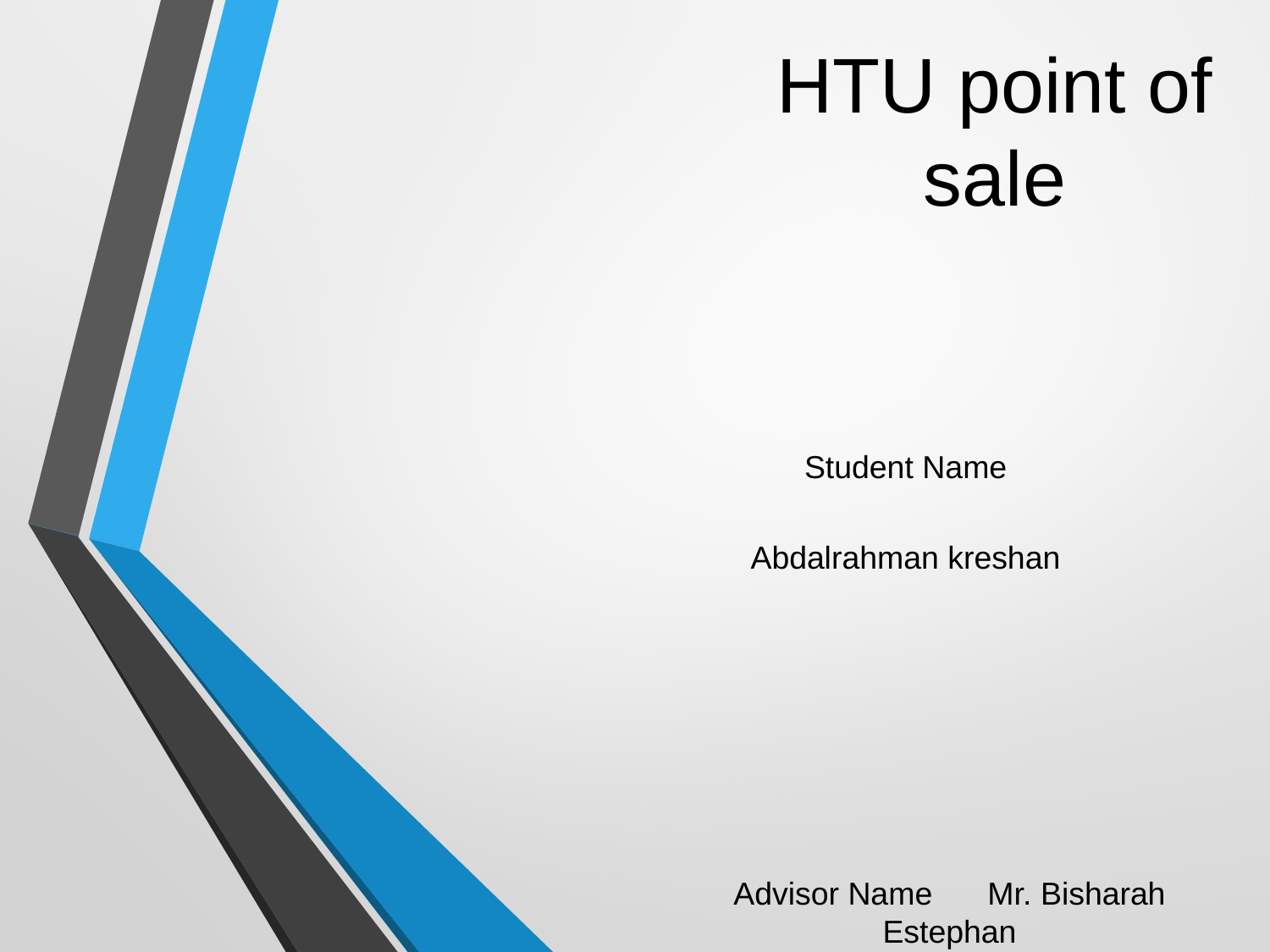

HTU point of sale
| Student Name |
| --- |
| Abdalrahman kreshan |
|  |
|  |
|  |
|  |
|  |
Advisor Name	Mr. Bisharah Estephan